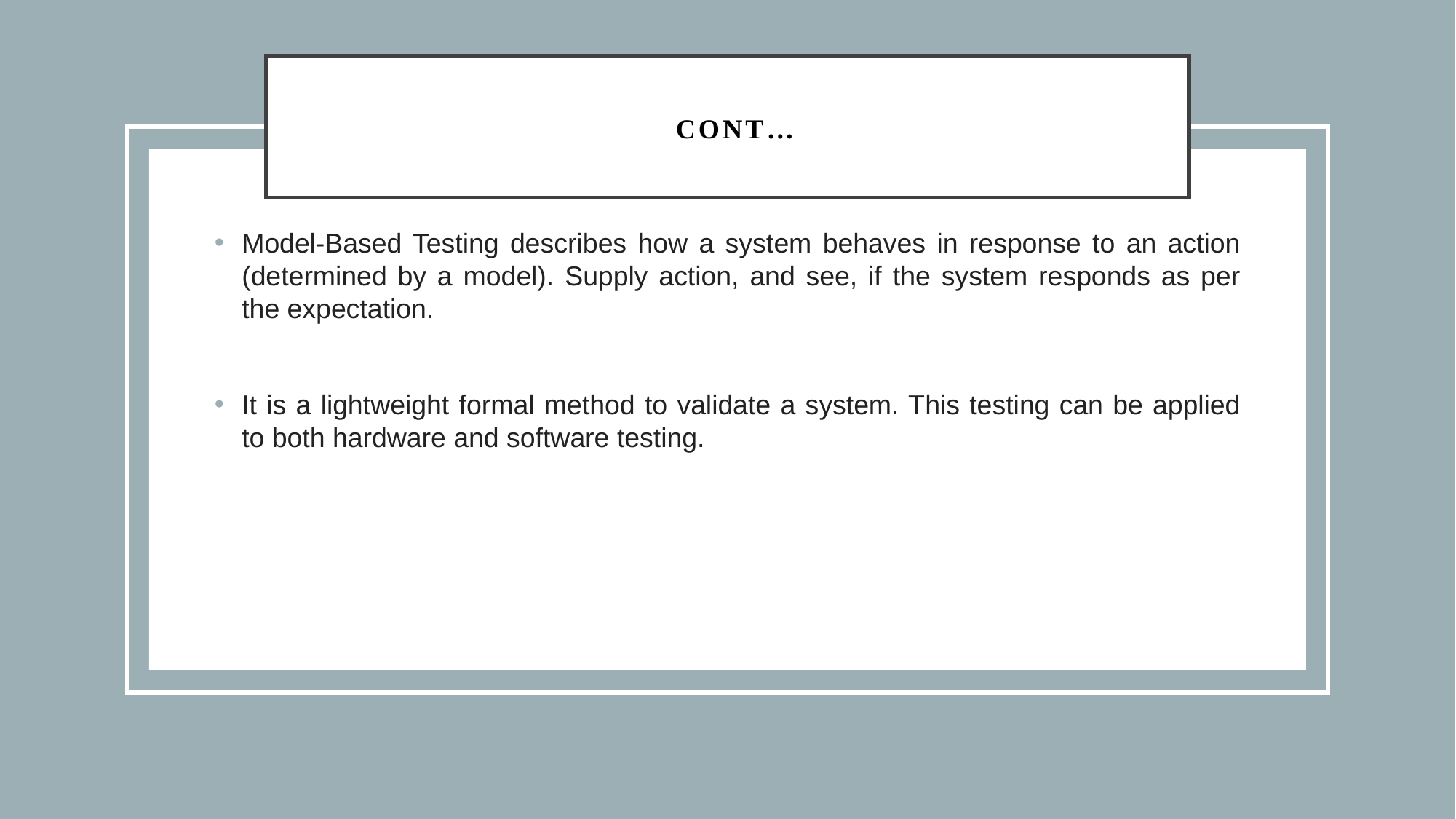

# Cont…

Model-Based Testing describes how a system behaves in response to an action (determined by a model). Supply action, and see, if the system responds as per the expectation.

It is a lightweight formal method to validate a system. This testing can be applied to both hardware and software testing.